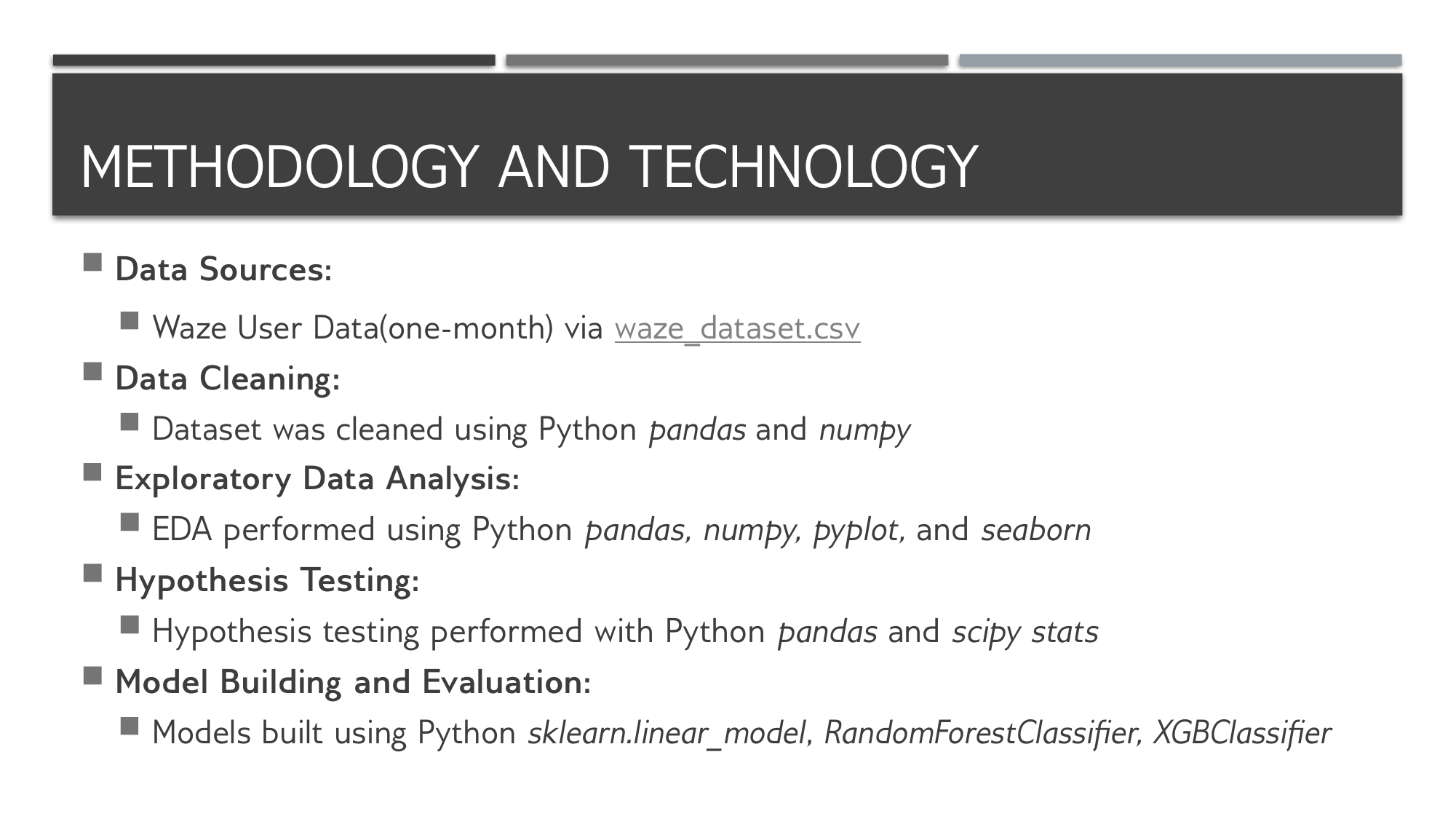

# Methodology and Technology
Data Sources:
Waze User Data(one-month) via waze_dataset.csv
Data Cleaning:
Dataset was cleaned using Python pandas and numpy
Exploratory Data Analysis:
EDA performed using Python pandas, numpy, pyplot, and seaborn
Hypothesis Testing:
Hypothesis testing performed with Python pandas and scipy stats
Model Building and Evaluation:
Models built using Python sklearn.linear_model, RandomForestClassifier, XGBClassifier